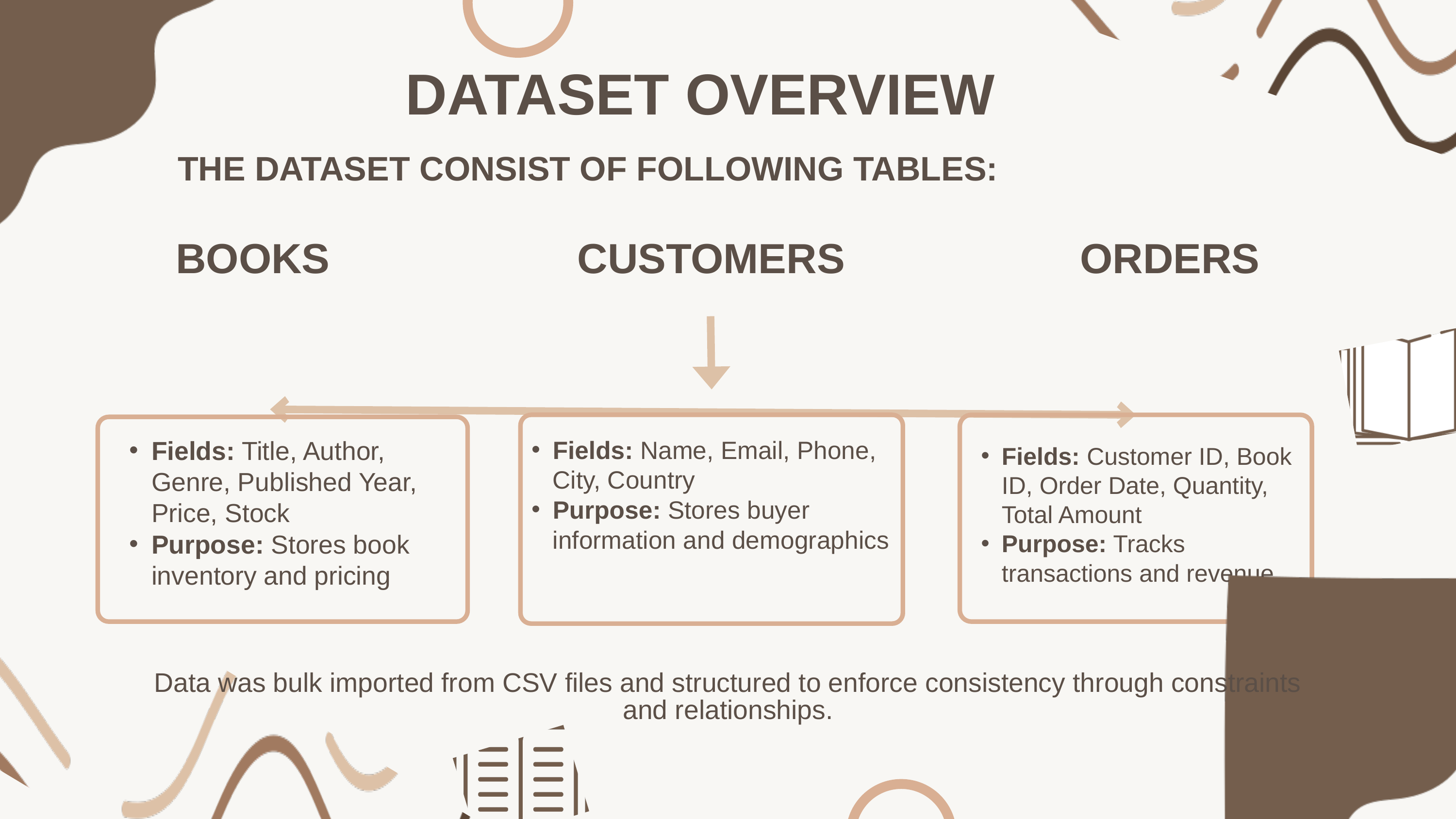

DATASET OVERVIEW
THE DATASET CONSIST OF FOLLOWING TABLES:
BOOKS
CUSTOMERS
ORDERS

Fields: Title, Author, Genre, Published Year, Price, Stock
Purpose: Stores book inventory and pricing

Fields: Name, Email, Phone, City, Country
Purpose: Stores buyer information and demographics

Fields: Customer ID, Book ID, Order Date, Quantity, Total Amount
Purpose: Tracks transactions and revenue

Data was bulk imported from CSV files and structured to enforce consistency through constraints and relationships.